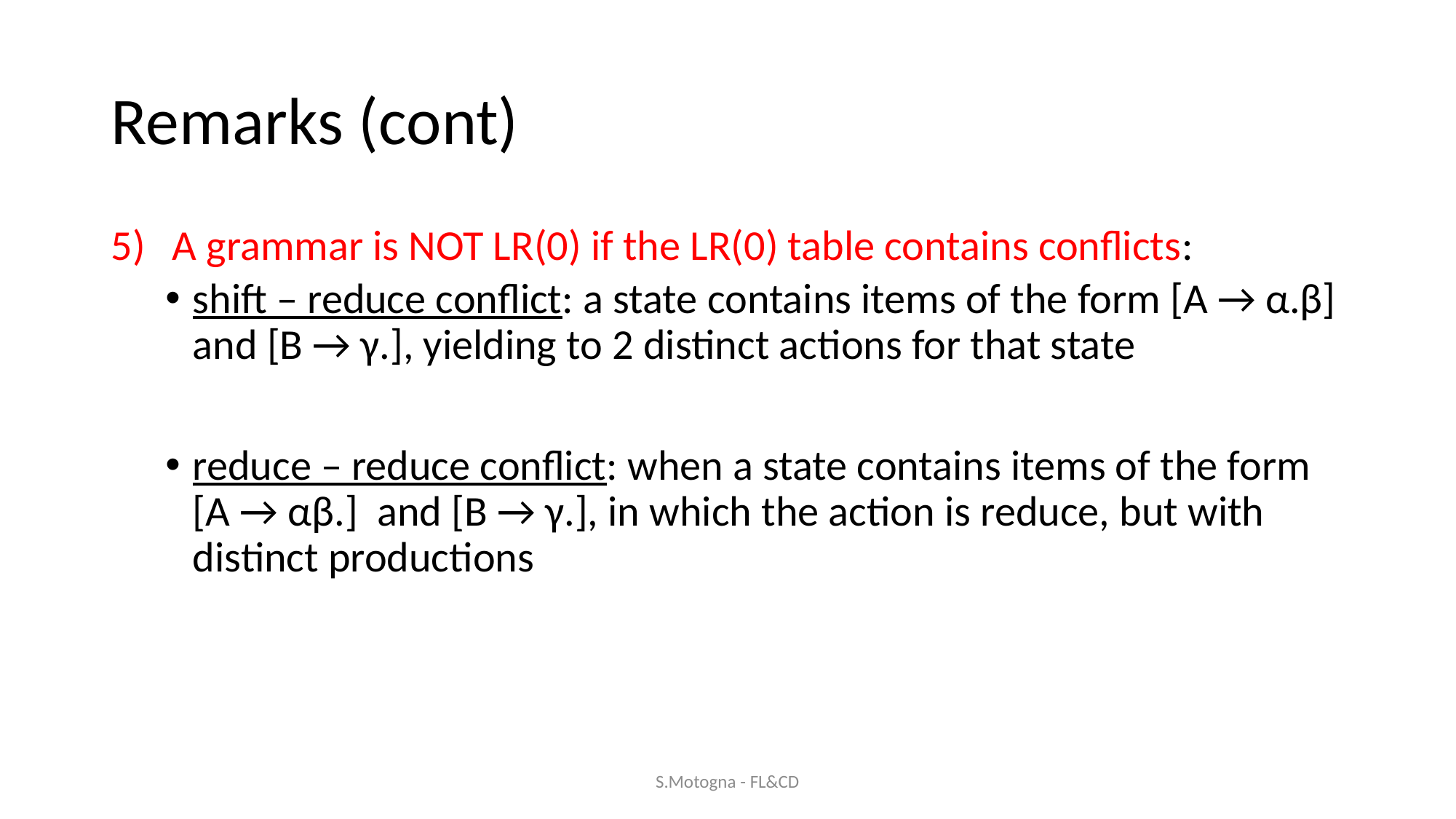

# Remarks (cont)
A grammar is NOT LR(0) if the LR(0) table contains conflicts:
shift – reduce conflict: a state contains items of the form [A → α.β] and [B → γ.], yielding to 2 distinct actions for that state

reduce – reduce conflict: when a state contains items of the form [A → αβ.]  and [B → γ.], in which the action is reduce, but with distinct productions
S.Motogna - FL&CD